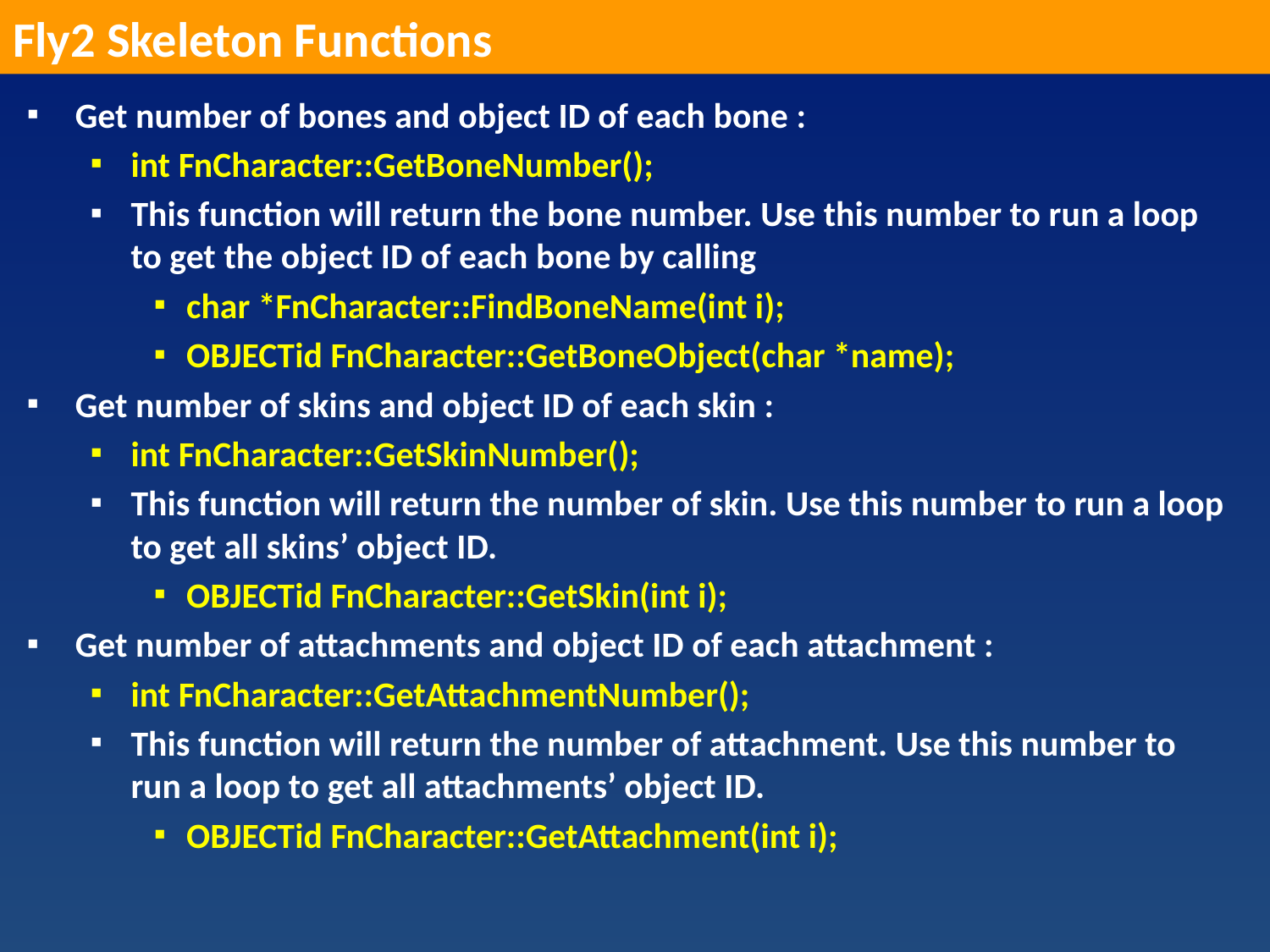

Fly2 Skeleton Functions
Get number of bones and object ID of each bone :
int FnCharacter::GetBoneNumber();
This function will return the bone number. Use this number to run a loop to get the object ID of each bone by calling
char *FnCharacter::FindBoneName(int i);
OBJECTid FnCharacter::GetBoneObject(char *name);
Get number of skins and object ID of each skin :
int FnCharacter::GetSkinNumber();
This function will return the number of skin. Use this number to run a loop to get all skins’ object ID.
OBJECTid FnCharacter::GetSkin(int i);
Get number of attachments and object ID of each attachment :
int FnCharacter::GetAttachmentNumber();
This function will return the number of attachment. Use this number to run a loop to get all attachments’ object ID.
OBJECTid FnCharacter::GetAttachment(int i);